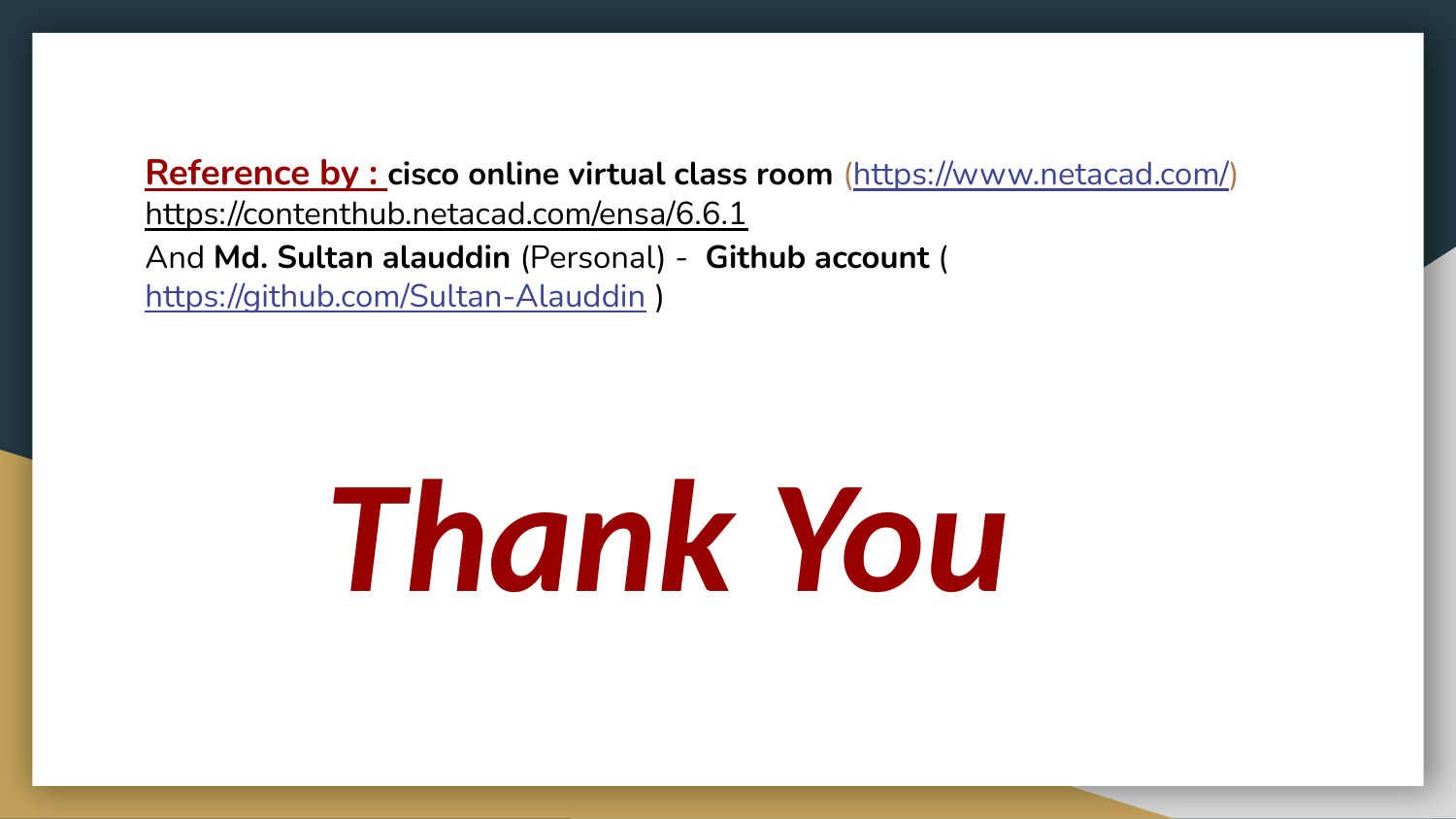

# Reference by : cisco online virtual class room (https://www.netacad.com/)
https://contenthub.netacad.com/ensa/6.6.1
And Md. Sultan alauddin (Personal) -  Github account (https://github.com/Sultan-Alauddin )

     Thank You